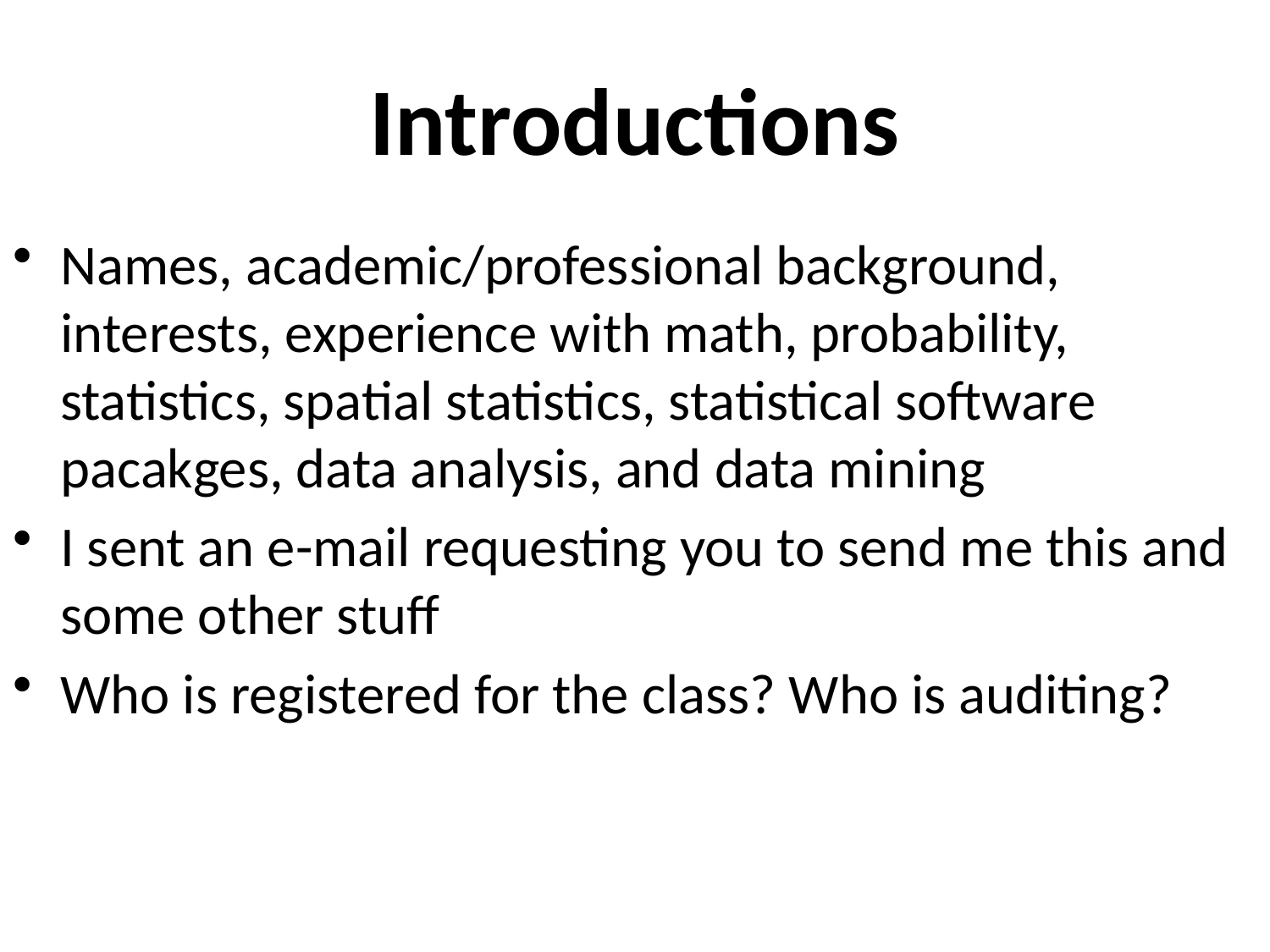

# Introductions
Names, academic/professional background, interests, experience with math, probability, statistics, spatial statistics, statistical software pacakges, data analysis, and data mining
I sent an e-mail requesting you to send me this and some other stuff
Who is registered for the class? Who is auditing?